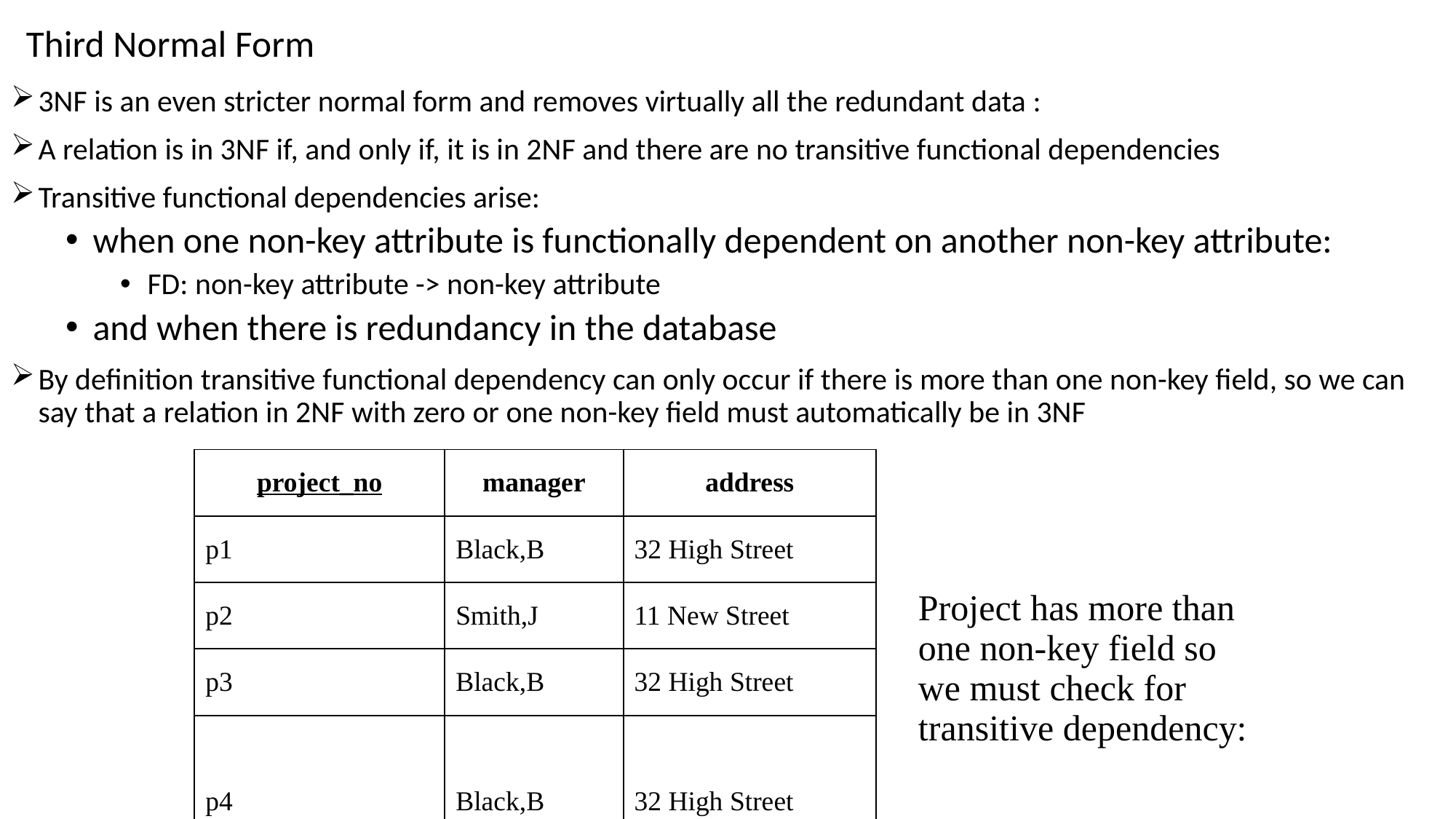

# Third Normal Form
3NF is an even stricter normal form and removes virtually all the redundant data :
A relation is in 3NF if, and only if, it is in 2NF and there are no transitive functional dependencies
Transitive functional dependencies arise:
when one non-key attribute is functionally dependent on another non-key attribute:
FD: non-key attribute -> non-key attribute
and when there is redundancy in the database
By definition transitive functional dependency can only occur if there is more than one non-key field, so we can say that a relation in 2NF with zero or one non-key field must automatically be in 3NF
| project\_no | manager | address |  | Project has more than one non-key field so we must check for transitive dependency: |
| --- | --- | --- | --- | --- |
| p1 | Black,B | 32 High Street |  |  |
| p2 | Smith,J | 11 New Street |  |  |
| p3 | Black,B | 32 High Street |  |  |
| p4 | Black,B | 32 High Street |  |  |